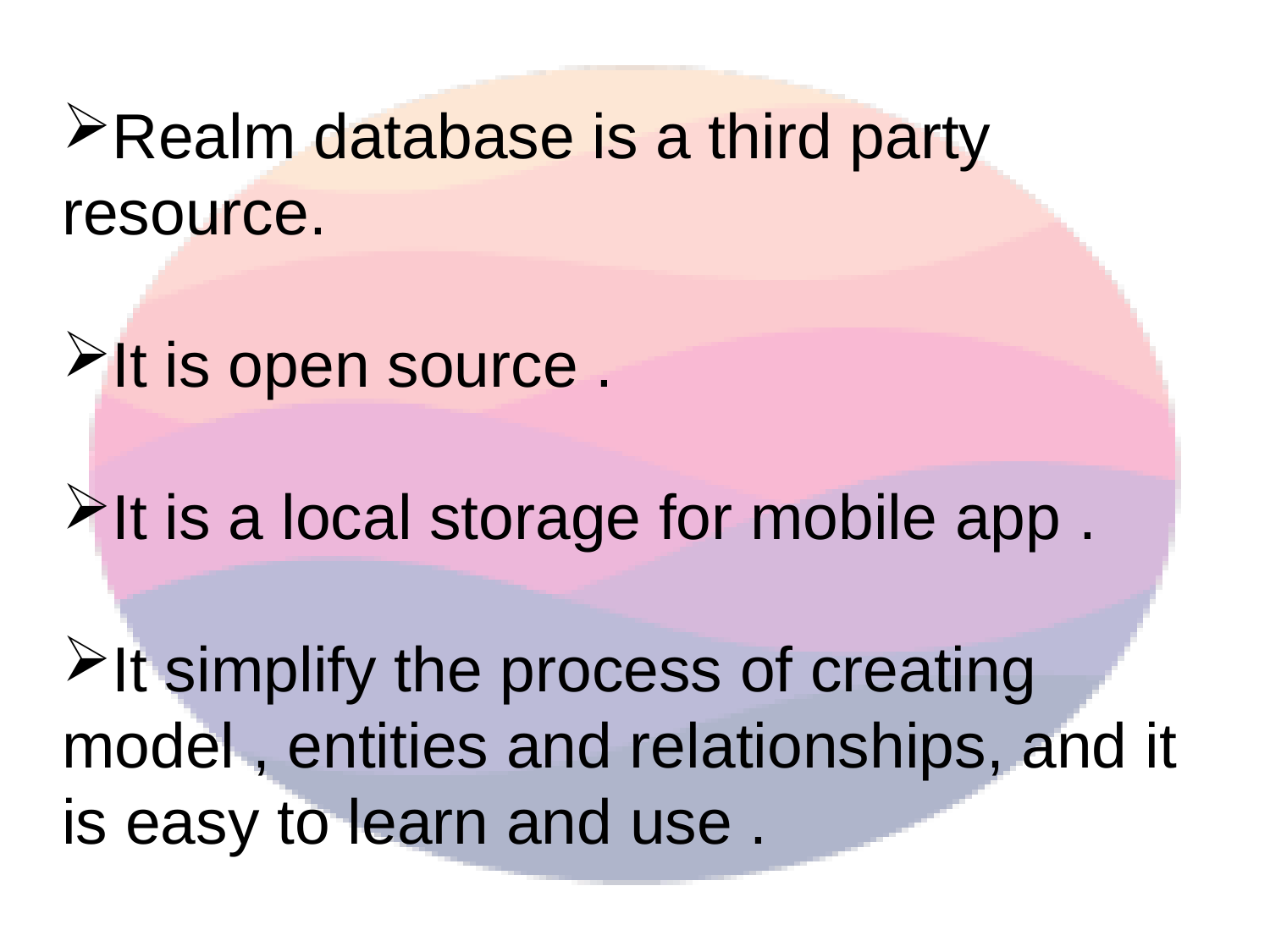

Realm database is a third party resource.

It is open source .

It is a local storage for mobile app .

It simplify the process of creating model , entities and relationships, and it is easy to learn and use .